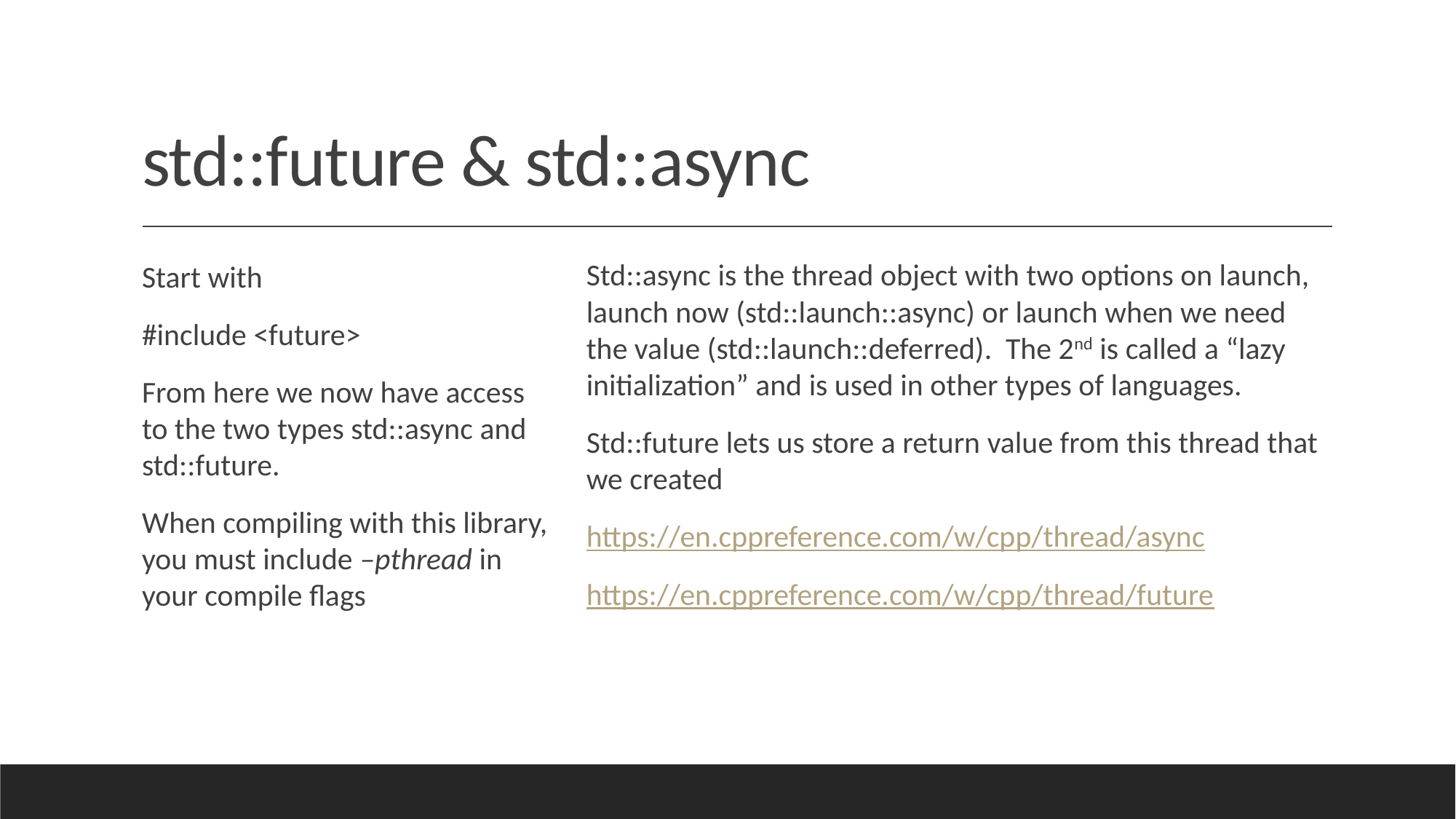

# std::future & std::async
Std::async is the thread object with two options on launch, launch now (std::launch::async) or launch when we need the value (std::launch::deferred).  The 2nd is called a “lazy initialization” and is used in other types of languages.
Std::future lets us store a return value from this thread that we created
https://en.cppreference.com/w/cpp/thread/async
https://en.cppreference.com/w/cpp/thread/future
Start with
#include <future>
From here we now have access to the two types std::async and std::future.
When compiling with this library, you must include –pthread in your compile flags